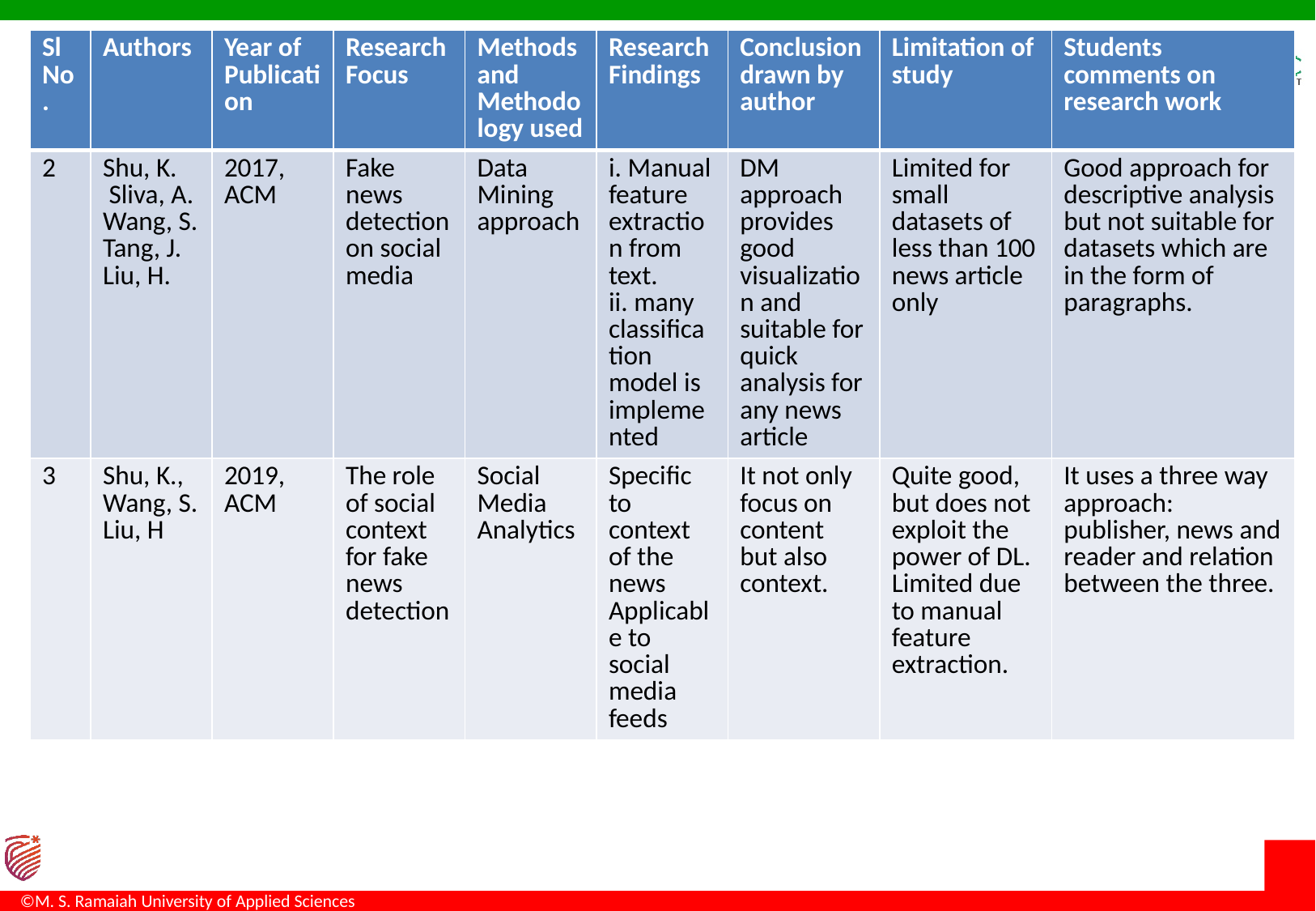

| Sl No. | Authors | Year of Publication | Research Focus | Methods and Methodology used | Research Findings | Conclusion drawn by author | Limitation of study | Students comments on research work |
| --- | --- | --- | --- | --- | --- | --- | --- | --- |
| 2 | Shu, K. Sliva, A. Wang, S. Tang, J. Liu, H. | 2017, ACM | Fake news detection on social media | Data Mining approach | i. Manual feature extraction from text. ii. many classification model is implemented | DM approach provides good visualization and suitable for quick analysis for any news article | Limited for small datasets of less than 100 news article only | Good approach for descriptive analysis but not suitable for datasets which are in the form of paragraphs. |
| 3 | Shu, K., Wang, S. Liu, H | 2019, ACM | The role of social context for fake news detection | Social Media Analytics | Specific to context of the news Applicable to social media feeds | It not only focus on content but also context. | Quite good, but does not exploit the power of DL. Limited due to manual feature extraction. | It uses a three way approach: publisher, news and reader and relation between the three. |